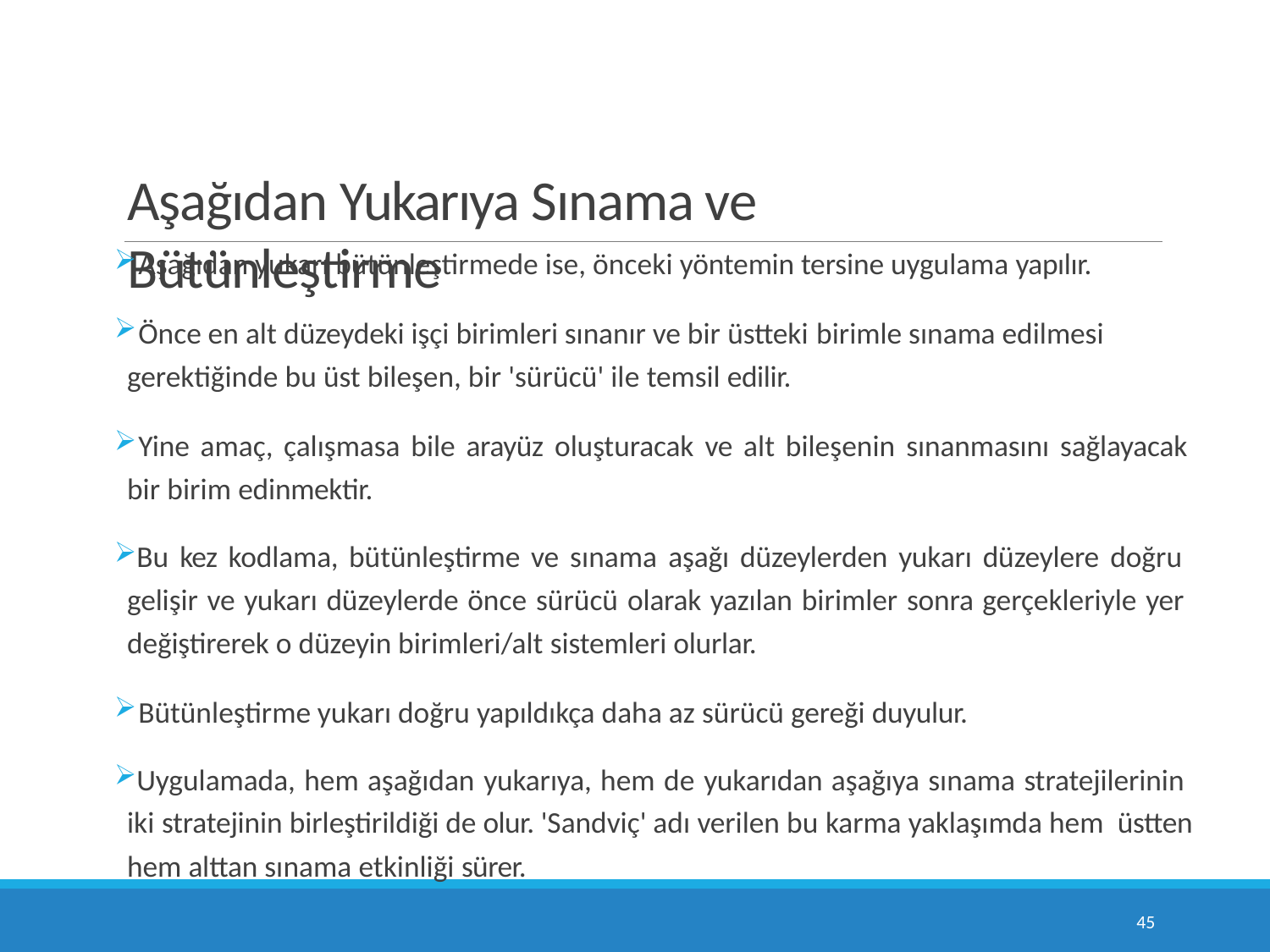

# Aşağıdan Yukarıya Sınama ve Bütünleştirme

Aşağıdan yukarı bütünleştirmede ise, önceki yöntemin tersine uygulama yapılır.

Önce en alt düzeydeki işçi birimleri sınanır ve bir üstteki birimle sınama edilmesi
gerektiğinde bu üst bileşen, bir 'sürücü' ile temsil edilir.

Yine amaç, çalışmasa bile arayüz oluşturacak ve alt bileşenin sınanmasını sağlayacak
bir birim edinmektir.
Bu kez kodlama, bütünleştirme ve sınama aşağı düzeylerden yukarı düzeylere doğru  gelişir ve yukarı düzeylerde önce sürücü olarak yazılan birimler sonra gerçekleriyle yer  değiştirerek o düzeyin birimleri/alt sistemleri olurlar.

Bütünleştirme yukarı doğru yapıldıkça daha az sürücü gereği duyulur.
Uygulamada, hem aşağıdan yukarıya, hem de yukarıdan aşağıya sınama stratejilerinin  iki stratejinin birleştirildiği de olur. 'Sandviç' adı verilen bu karma yaklaşımda hem  üstten hem alttan sınama etkinliği sürer.
45